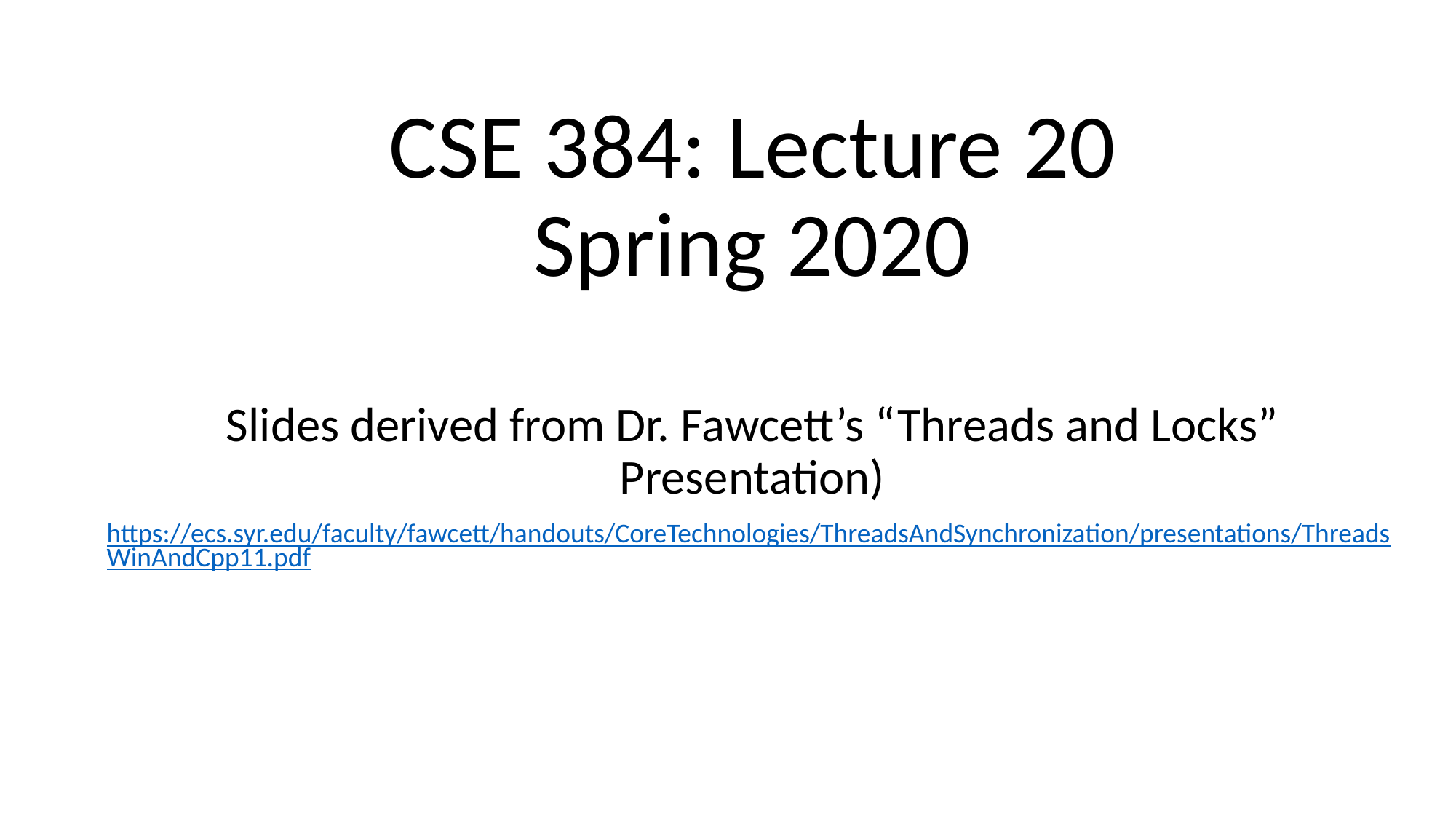

# CSE 384: Lecture 20 Spring 2020
Slides derived from Dr. Fawcett’s “Threads and Locks” Presentation)
https://ecs.syr.edu/faculty/fawcett/handouts/CoreTechnologies/ThreadsAndSynchronization/presentations/ThreadsWinAndCpp11.pdf